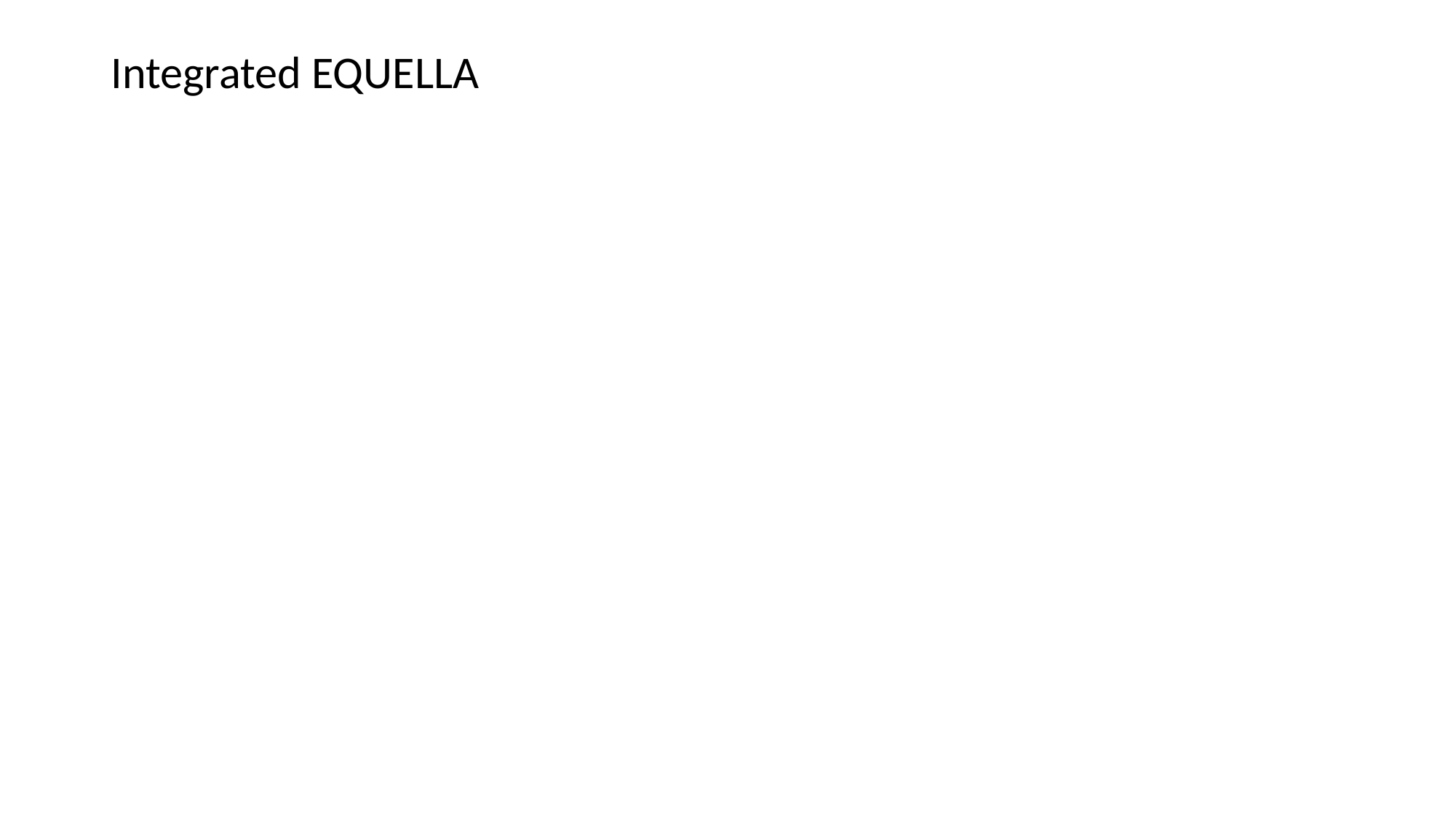

# Integrated EQUELLA Using EQUELLA through an LMS